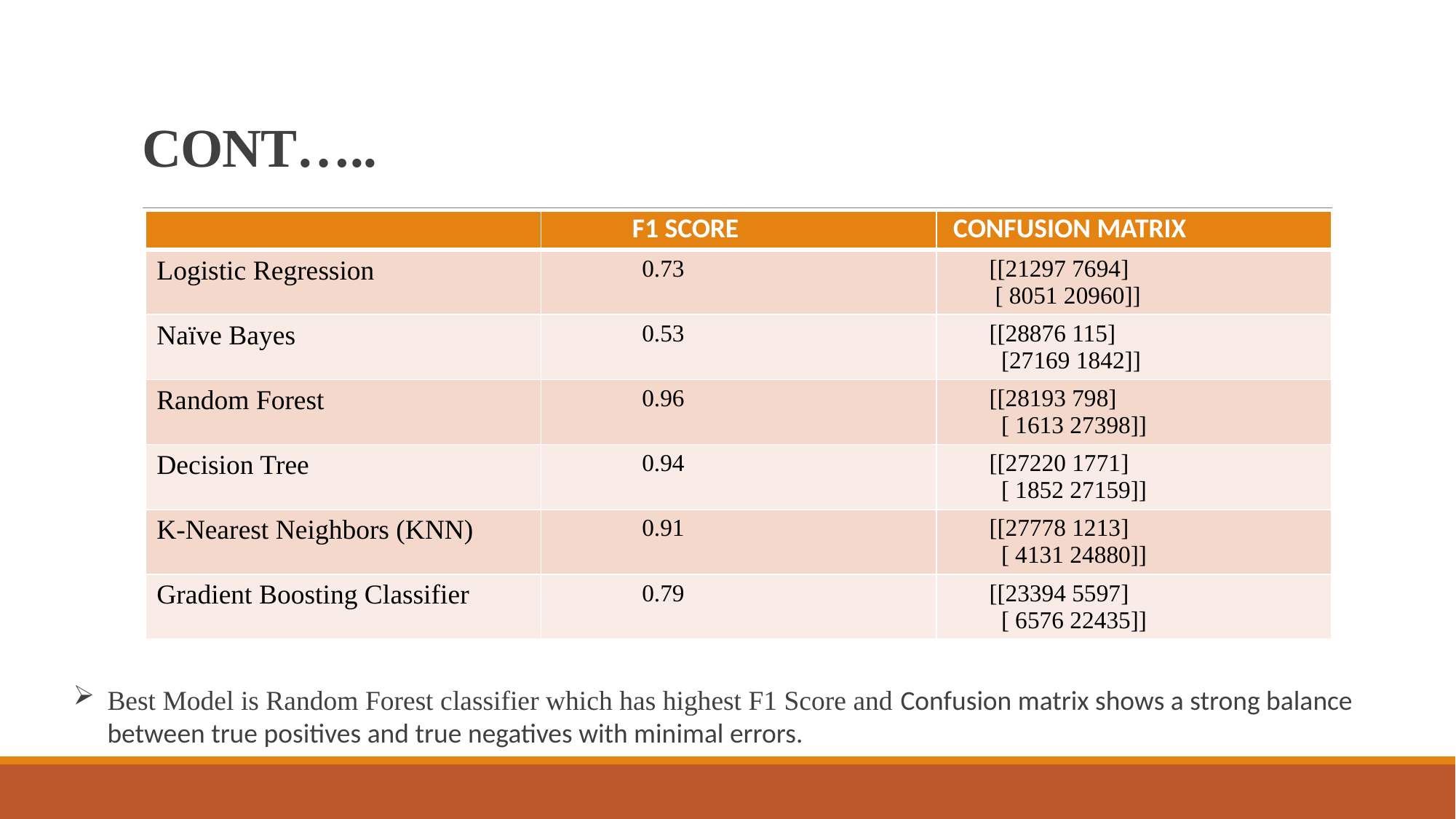

# CONT…..
|  | F1 SCORE | CONFUSION MATRIX |
| --- | --- | --- |
| Logistic Regression | 0.73 | [[21297 7694] [ 8051 20960]] |
| Naïve Bayes | 0.53 | [[28876 115]   [27169 1842]] |
| Random Forest | 0.96 | [[28193 798]   [ 1613 27398]] |
| Decision Tree | 0.94 | [[27220 1771] [ 1852 27159]] |
| K-Nearest Neighbors (KNN) | 0.91 | [[27778 1213]   [ 4131 24880]] |
| Gradient Boosting Classifier | 0.79 | [[23394 5597] [ 6576 22435]] |

Best Model is Random Forest classifier which has highest F1 Score and Confusion matrix shows a strong balance between true positives and true negatives with minimal errors.